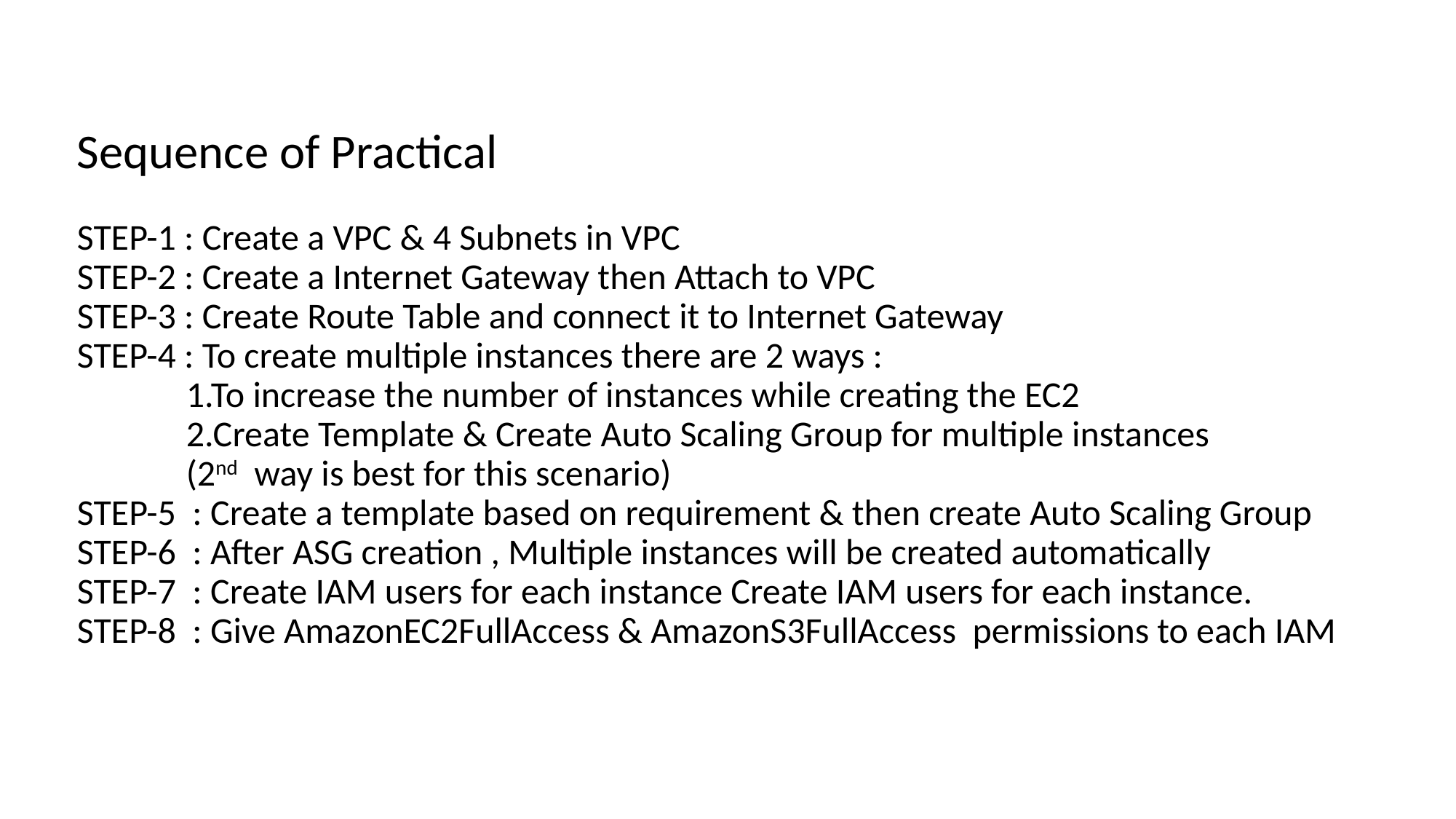

# Sequence of Practical STEP-1 : Create a VPC & 4 Subnets in VPC STEP-2 : Create a Internet Gateway then Attach to VPC STEP-3 : Create Route Table and connect it to Internet Gateway STEP-4 : To create multiple instances there are 2 ways : 1.To increase the number of instances while creating the EC2 2.Create Template & Create Auto Scaling Group for multiple instances (2nd  way is best for this scenario) STEP-5  : Create a template based on requirement & then create Auto Scaling Group STEP-6  : After ASG creation , Multiple instances will be created automatically STEP-7  : Create IAM users for each instance Create IAM users for each instance. STEP-8  : Give AmazonEC2FullAccess & AmazonS3FullAccess  permissions to each IAM